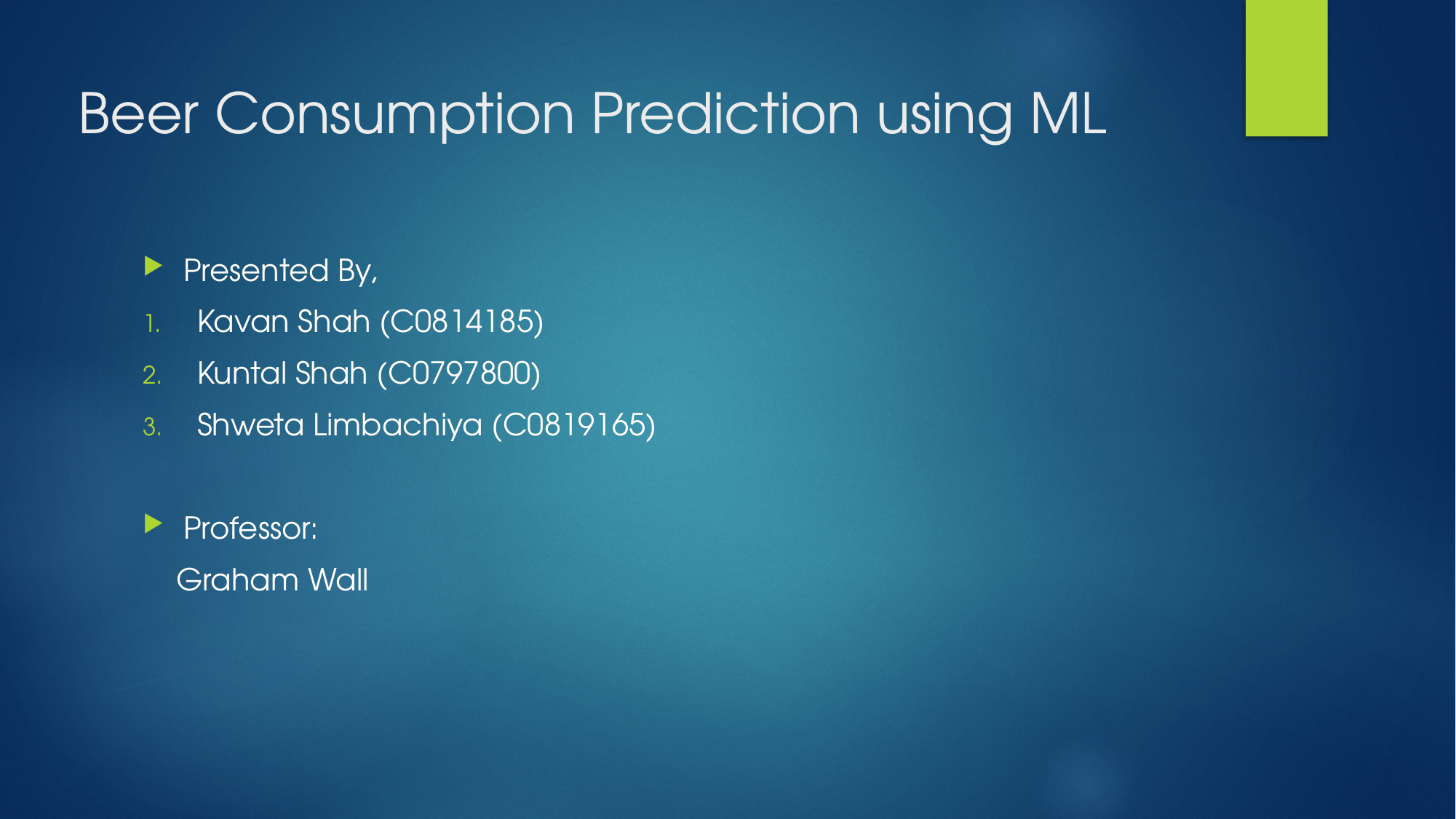

# Beer Consumption Prediction using ML
Presented By,
Kavan Shah (C0814185)
Kuntal Shah (C0797800)
Shweta Limbachiya (C0819165)

Professor:
    Graham Wall